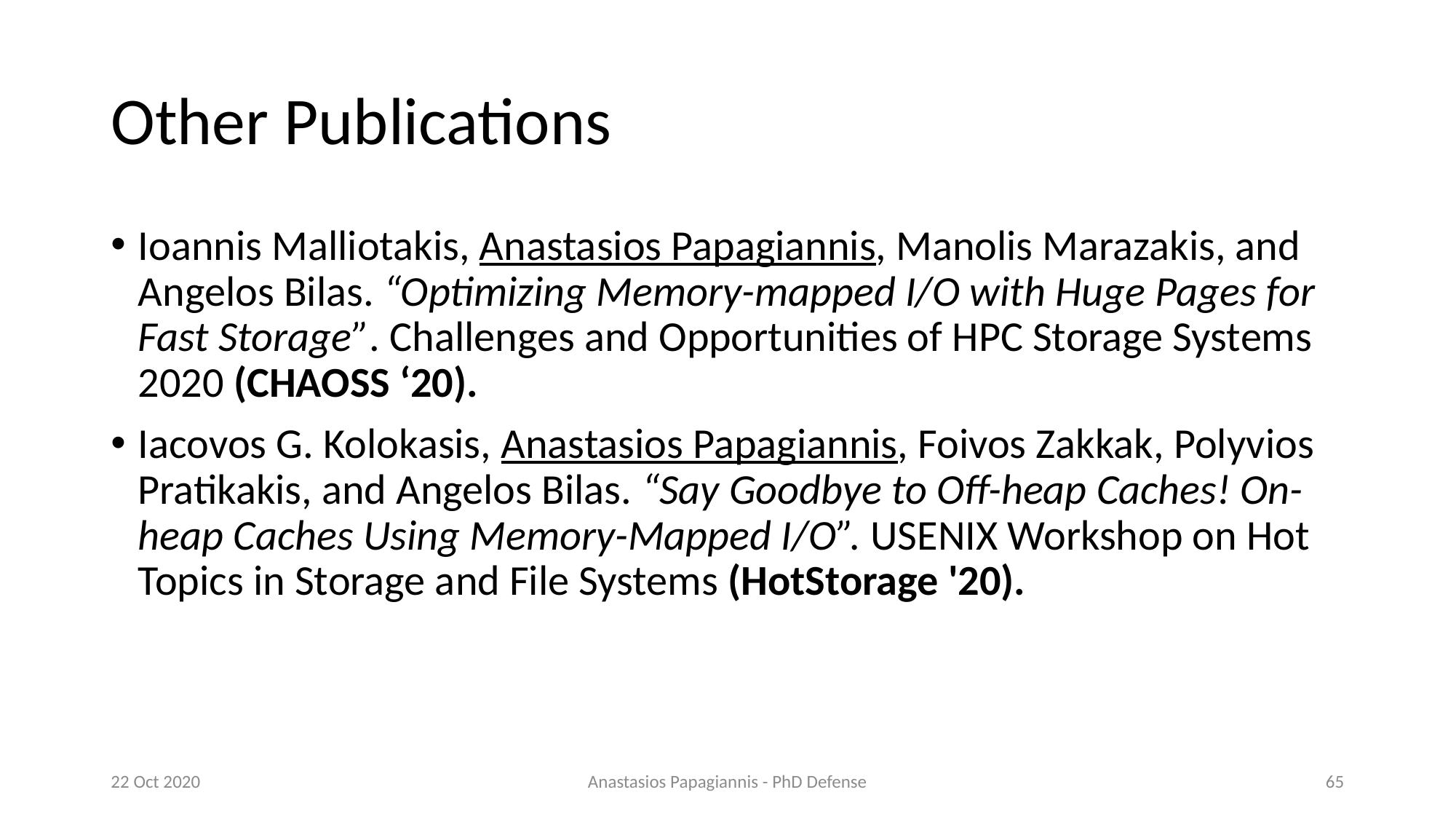

# Other Publications
Ioannis Malliotakis, Anastasios Papagiannis, Manolis Marazakis, and Angelos Bilas. “Optimizing Memory-mapped I/O with Huge Pages for Fast Storage”. Challenges and Opportunities of HPC Storage Systems 2020 (CHAOSS ‘20).
Iacovos G. Kolokasis, Anastasios Papagiannis, Foivos Zakkak, Polyvios Pratikakis, and Angelos Bilas. “Say Goodbye to Off-heap Caches! On-heap Caches Using Memory-Mapped I/O”. USENIX Workshop on Hot Topics in Storage and File Systems (HotStorage '20).
22 Oct 2020
Anastasios Papagiannis - PhD Defense
65